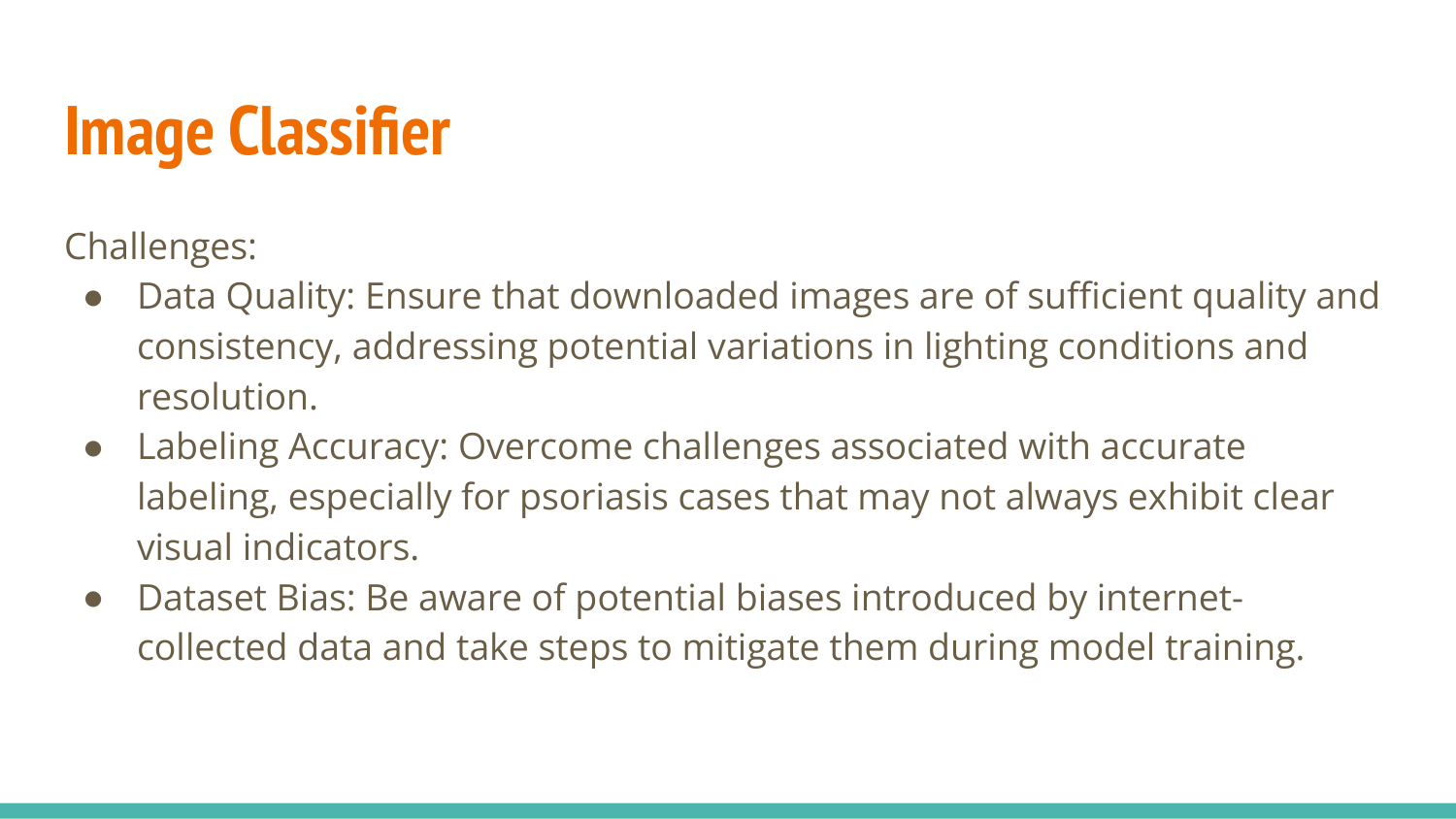

# Image Classifier
Challenges:
Data Quality: Ensure that downloaded images are of sufficient quality and consistency, addressing potential variations in lighting conditions and resolution.
Labeling Accuracy: Overcome challenges associated with accurate labeling, especially for psoriasis cases that may not always exhibit clear visual indicators.
Dataset Bias: Be aware of potential biases introduced by internet-collected data and take steps to mitigate them during model training.